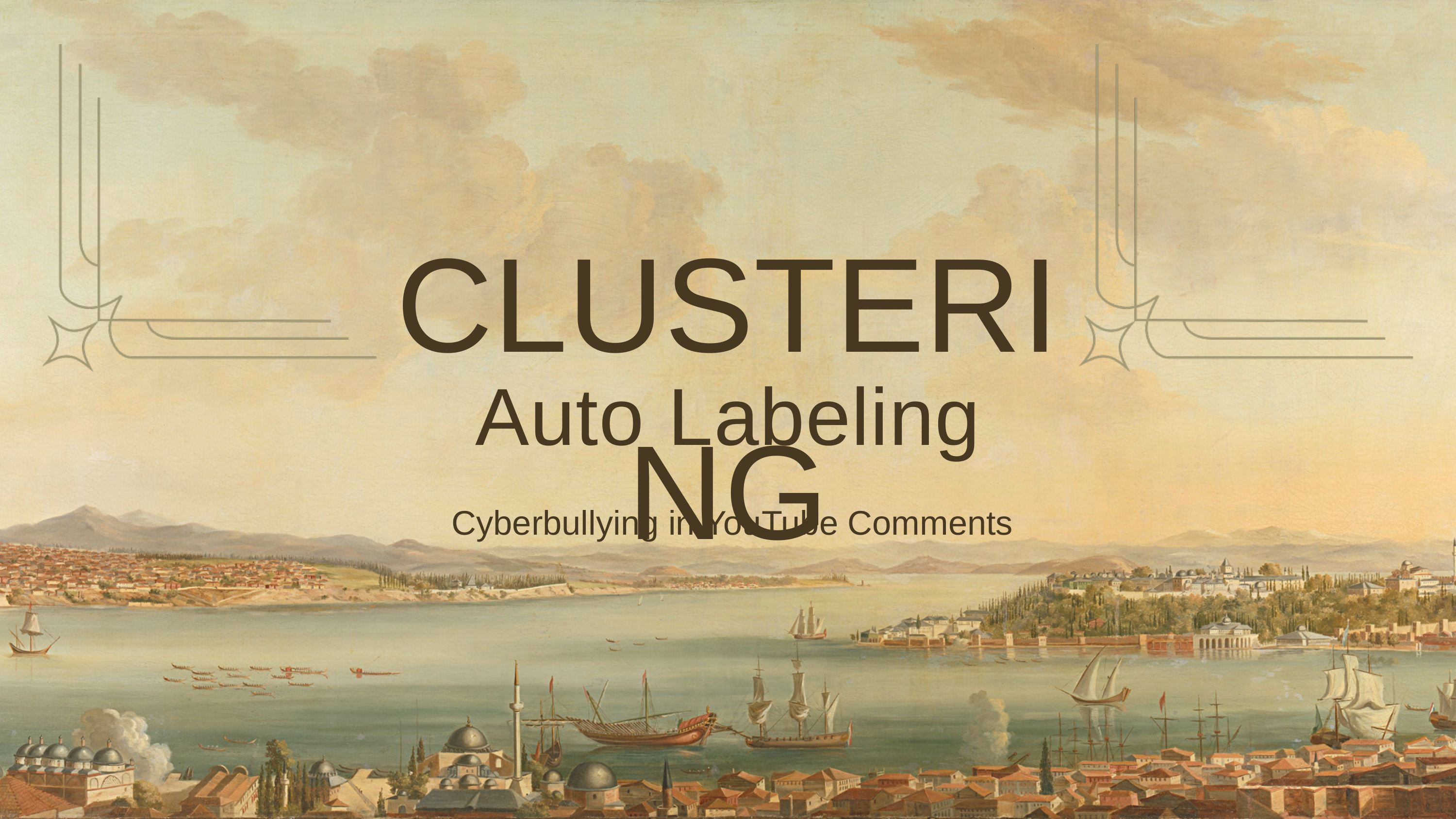

CLUSTERING
Auto Labeling
 Cyberbullying in YouTube Comments